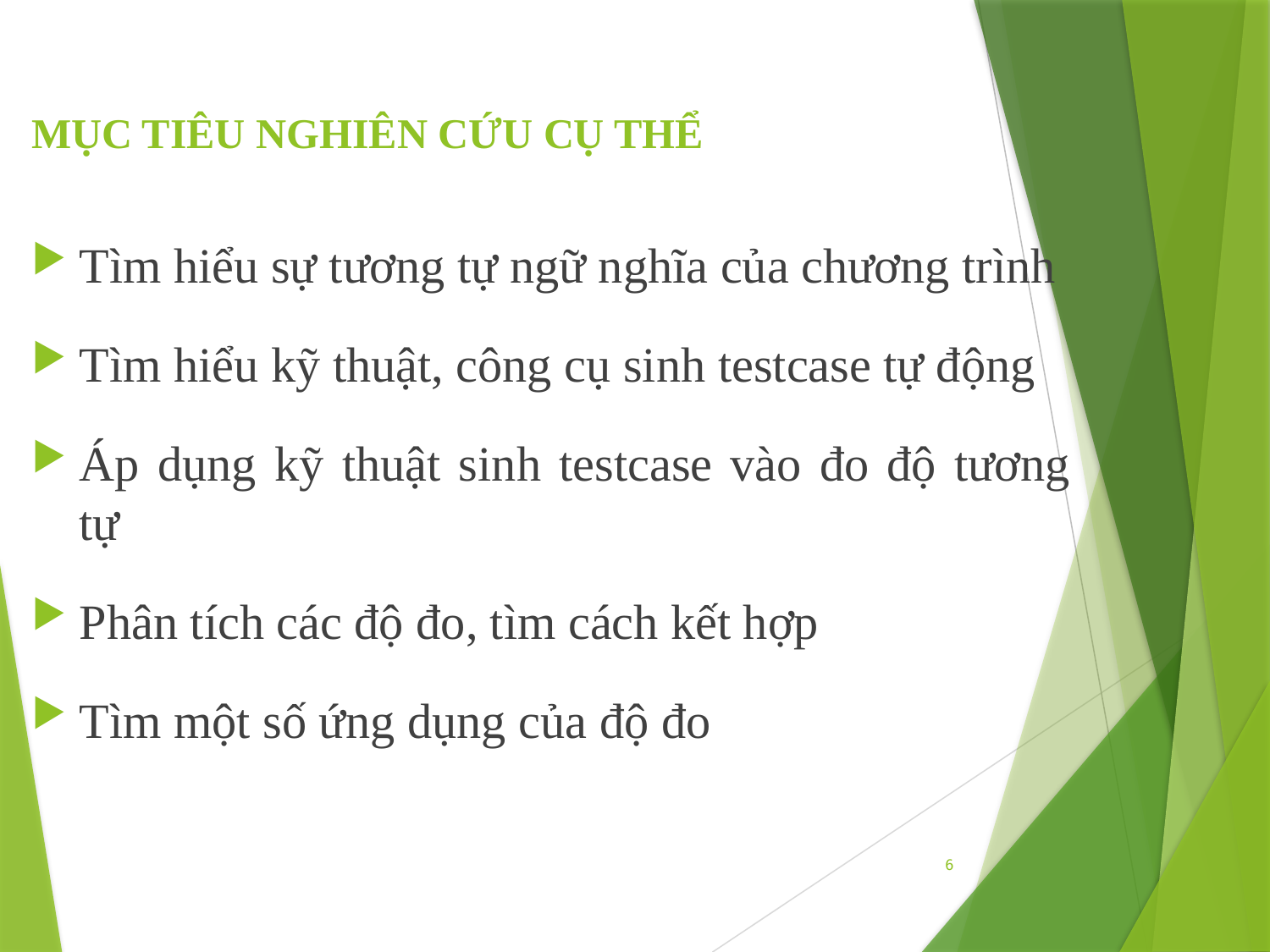

# MỤC TIÊU NGHIÊN CỨU CỤ THỂ
Tìm hiểu sự tương tự ngữ nghĩa của chương trình
Tìm hiểu kỹ thuật, công cụ sinh testcase tự động
Áp dụng kỹ thuật sinh testcase vào đo độ tương tự
Phân tích các độ đo, tìm cách kết hợp
Tìm một số ứng dụng của độ đo
6